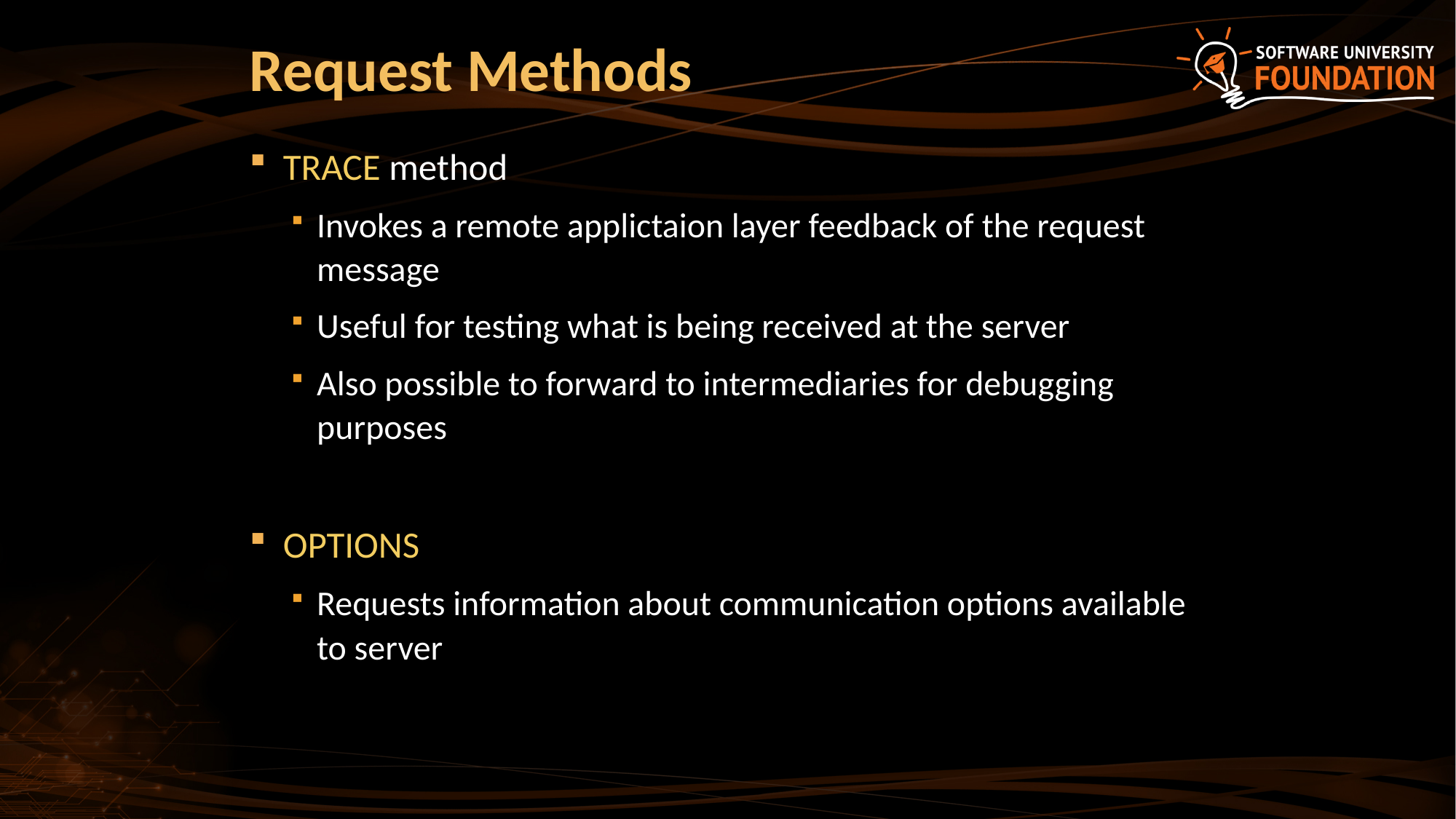

# Request Methods
TRACE method
Invokes a remote applictaion layer feedback of the request message
Useful for testing what is being received at the server
Also possible to forward to intermediaries for debugging purposes

OPTIONS
Requests information about communication options available to server